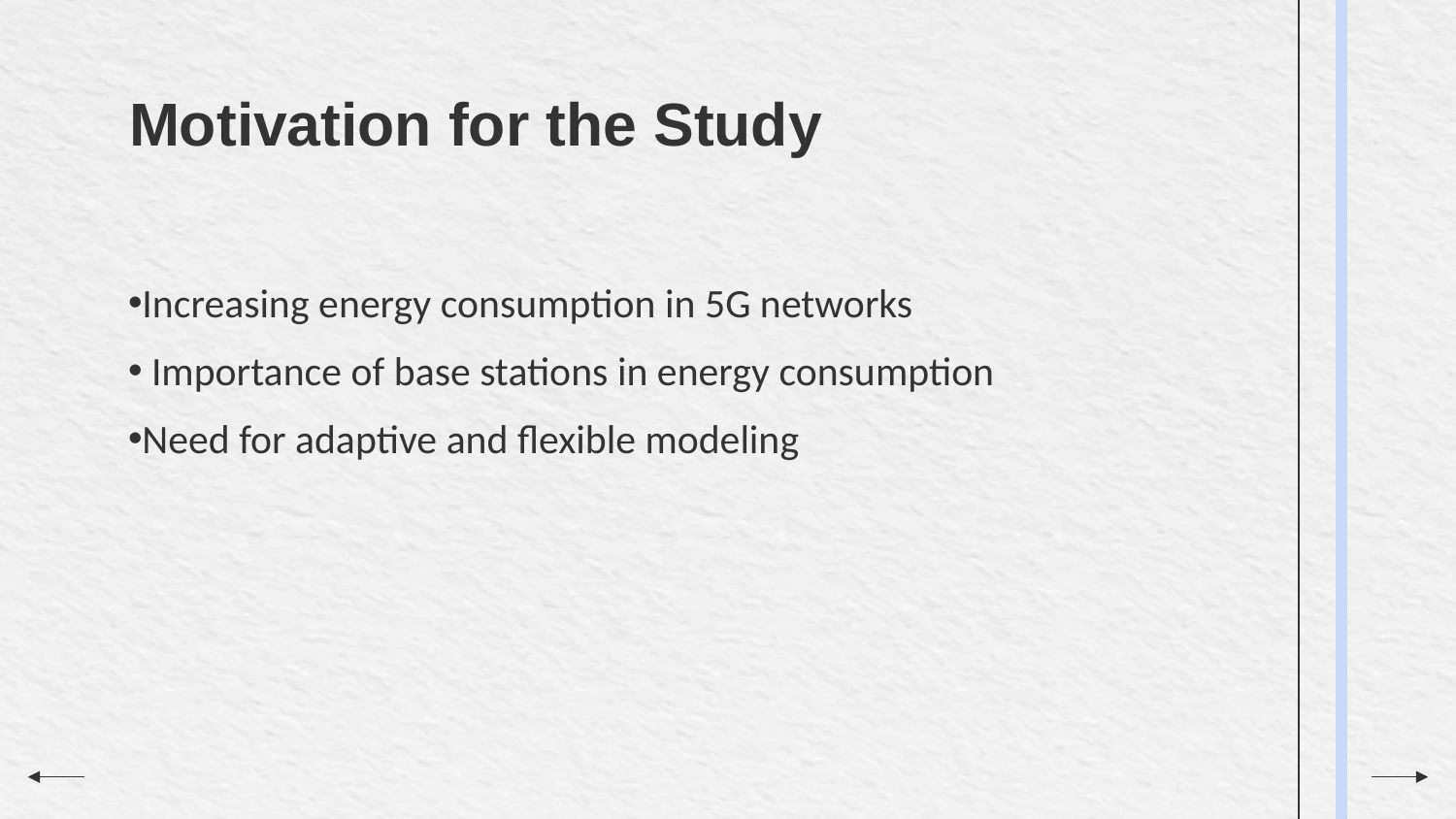

# Motivation for the Study
Increasing energy consumption in 5G networks
 Importance of base stations in energy consumption
Need for adaptive and flexible modeling